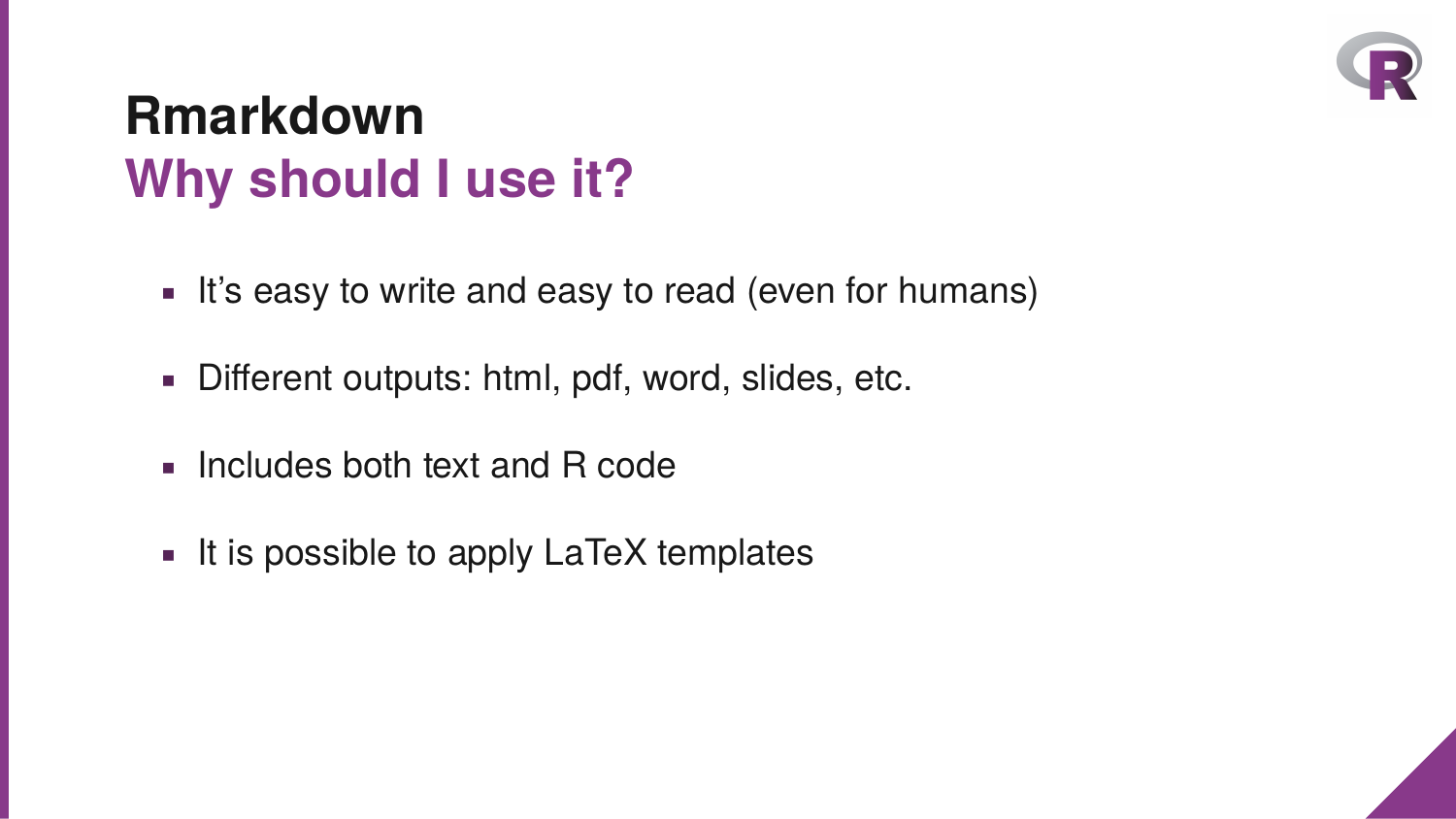

# Rmarkdown
Why should I use it?
It’s easy to write and easy to read (even for humans)

Different outputs: html, pdf, word, slides, etc.

Includes both text and R code

It is possible to apply LaTeX templates